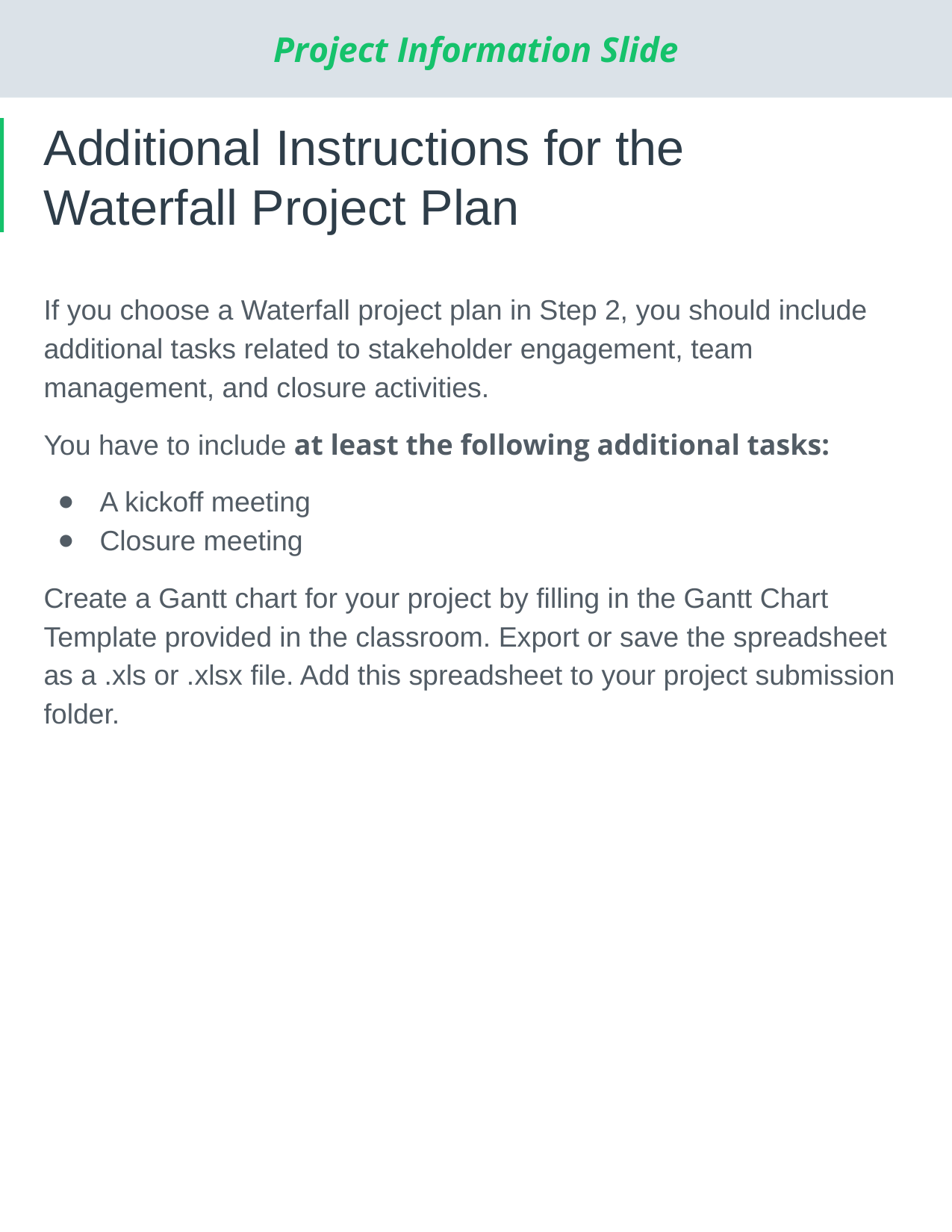

# Additional Instructions for the
Waterfall Project Plan
If you choose a Waterfall project plan in Step 2, you should include additional tasks related to stakeholder engagement, team management, and closure activities.
You have to include at least the following additional tasks:
A kickoff meeting
Closure meeting
Create a Gantt chart for your project by filling in the Gantt Chart Template provided in the classroom. Export or save the spreadsheet as a .xls or .xlsx file. Add this spreadsheet to your project submission folder.